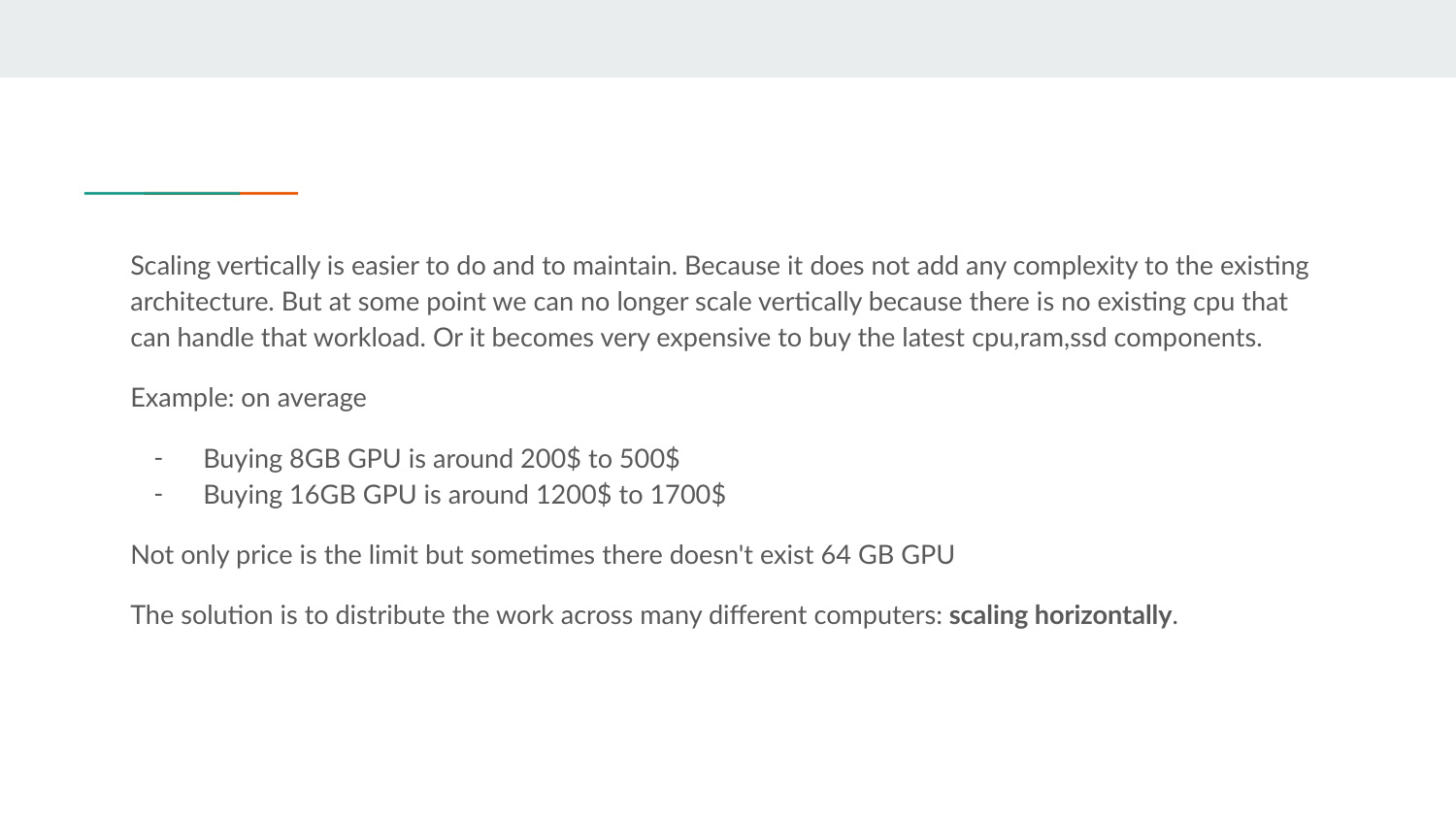

Scaling vertically is easier to do and to maintain. Because it does not add any complexity to the existing architecture. But at some point we can no longer scale vertically because there is no existing cpu that can handle that workload. Or it becomes very expensive to buy the latest cpu,ram,ssd components.
Example: on average
Buying 8GB GPU is around 200$ to 500$
Buying 16GB GPU is around 1200$ to 1700$
Not only price is the limit but sometimes there doesn't exist 64 GB GPU
The solution is to distribute the work across many different computers: scaling horizontally.